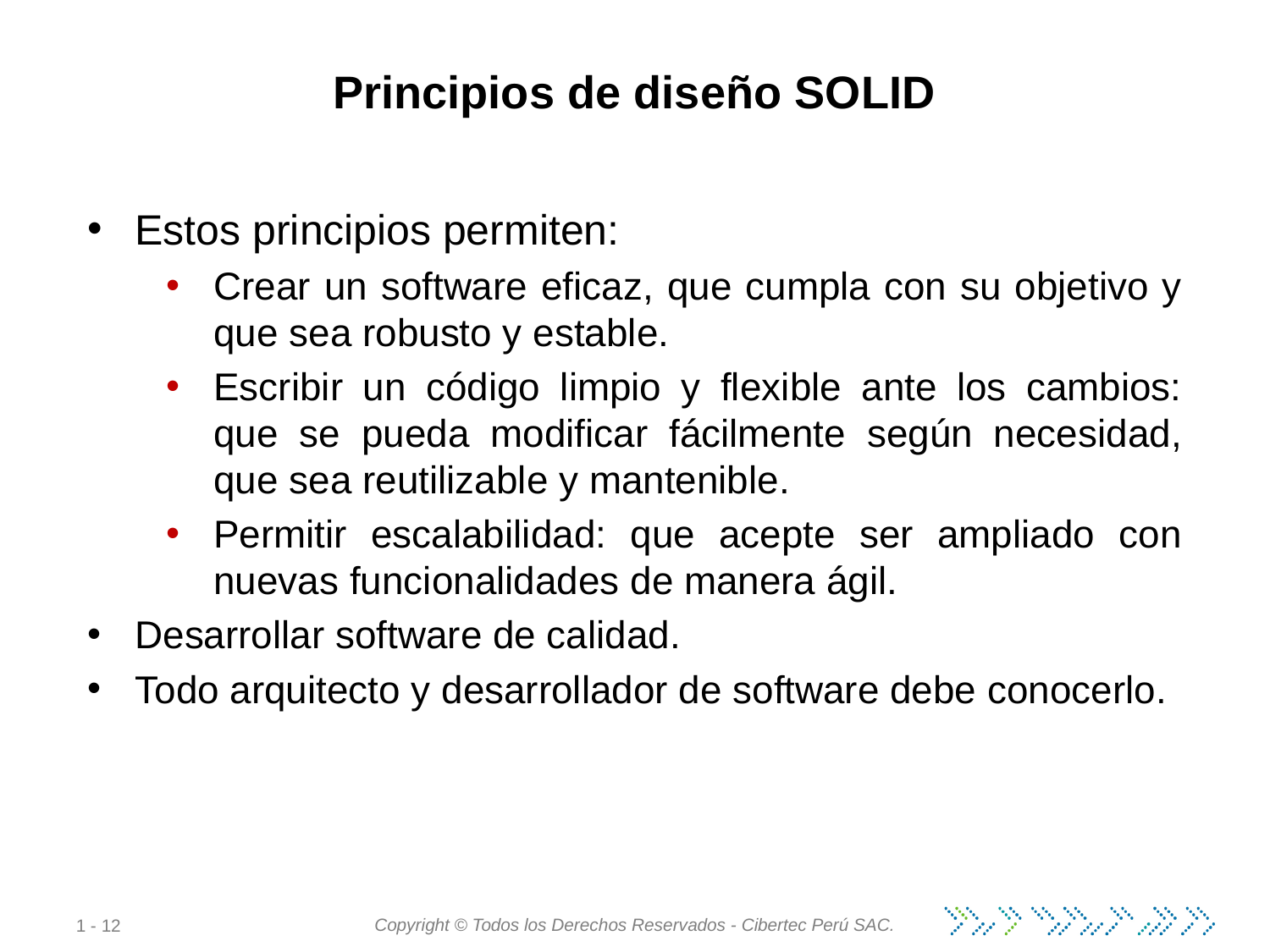

# Principios de diseño SOLID
Estos principios permiten:
Crear un software eficaz, que cumpla con su objetivo y que sea robusto y estable.
Escribir un código limpio y flexible ante los cambios: que se pueda modificar fácilmente según necesidad, que sea reutilizable y mantenible.
Permitir escalabilidad: que acepte ser ampliado con nuevas funcionalidades de manera ágil.
Desarrollar software de calidad.
Todo arquitecto y desarrollador de software debe conocerlo.